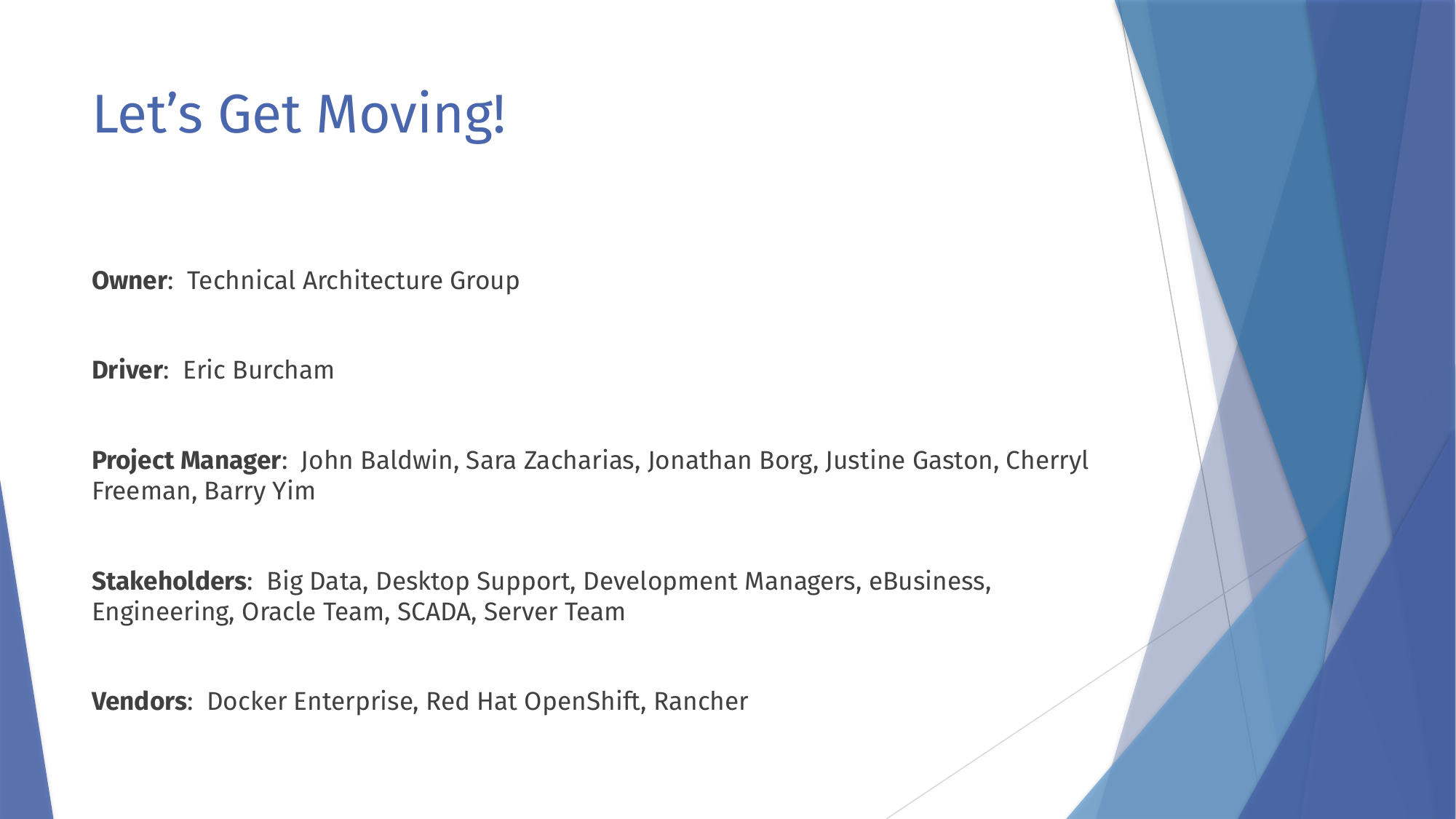

# Let’s Get Moving!
Owner:  Technical Architecture Group

Driver:  Eric Burcham

Project Manager:  John Baldwin, Sara Zacharias, Jonathan Borg, Justine Gaston, Cherryl Freeman, Barry Yim

Stakeholders:  Big Data, Desktop Support, Development Managers, eBusiness, Engineering, Oracle Team, SCADA, Server Team

Vendors:  Docker Enterprise, Red Hat OpenShift, Rancher